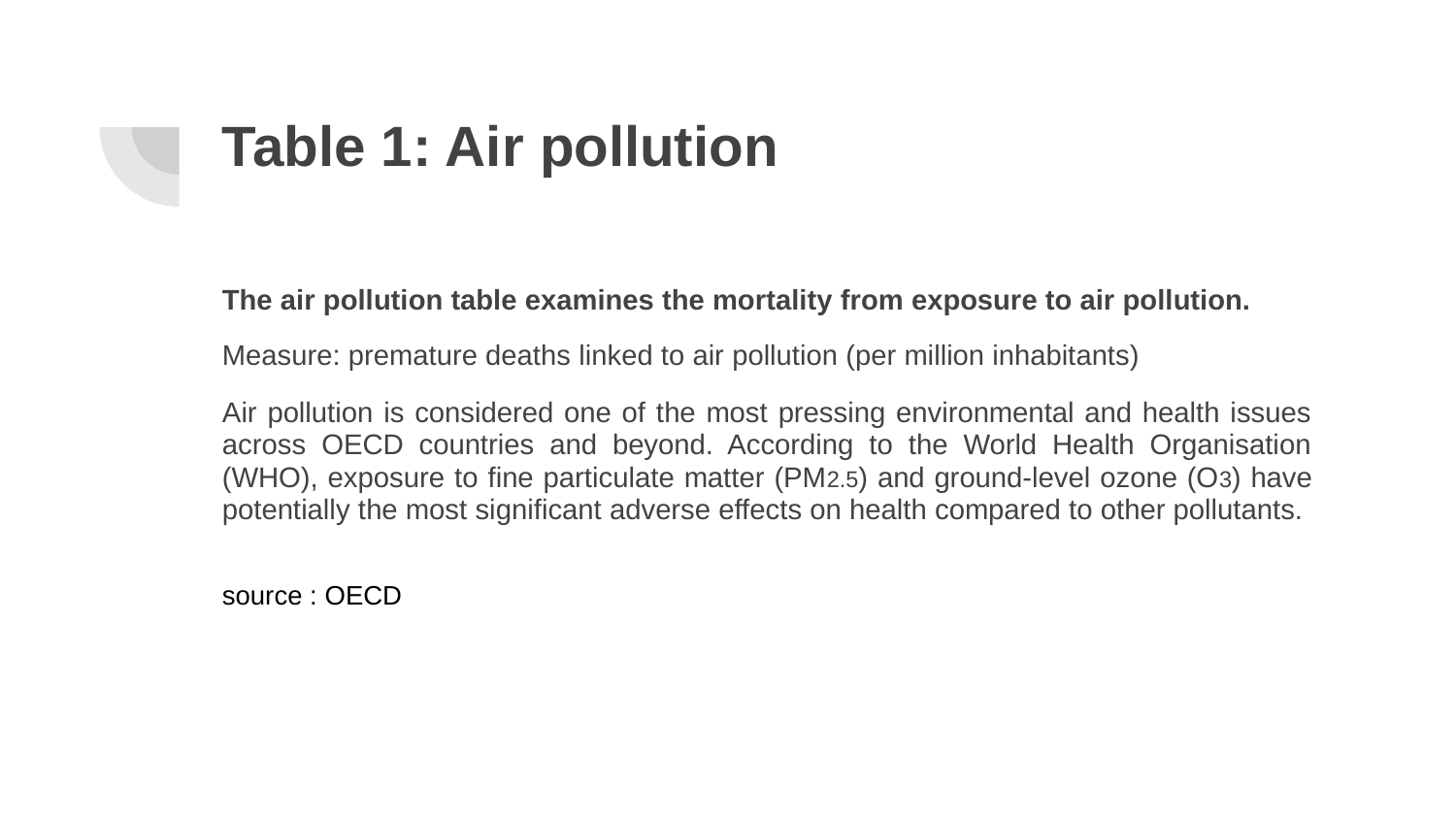

# Table 1: Air pollution
The air pollution table examines the mortality from exposure to air pollution.
Measure: premature deaths linked to air pollution (per million inhabitants)
Air pollution is considered one of the most pressing environmental and health issues across OECD countries and beyond. According to the World Health Organisation (WHO), exposure to fine particulate matter (PM2.5) and ground-level ozone (O3) have potentially the most significant adverse effects on health compared to other pollutants.

source : OECD